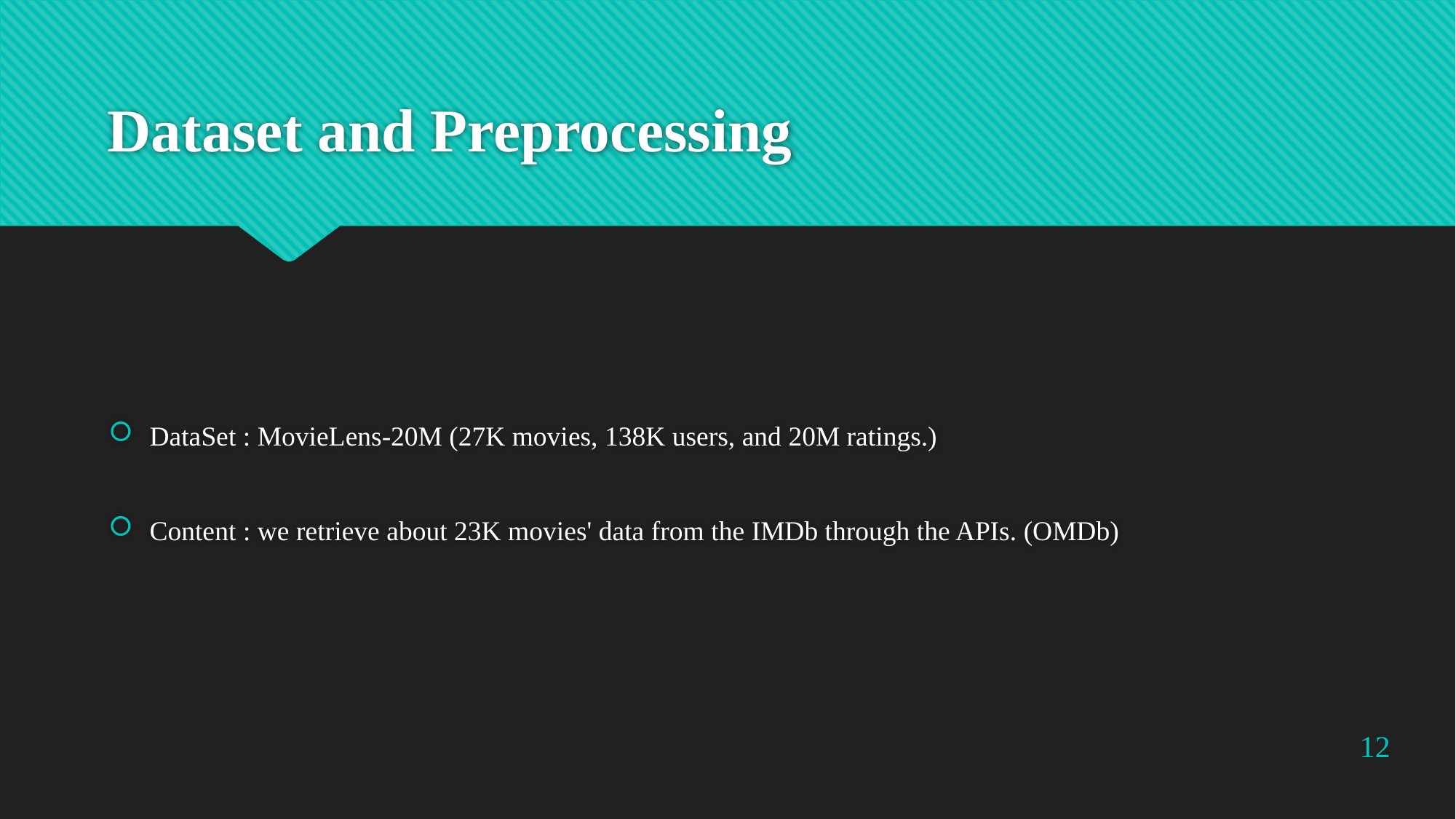

# Dataset and Preprocessing
DataSet : MovieLens-20M (27K movies, 138K users, and 20M ratings.)

Content : we retrieve about 23K movies' data from the IMDb through the APIs. (OMDb)
12